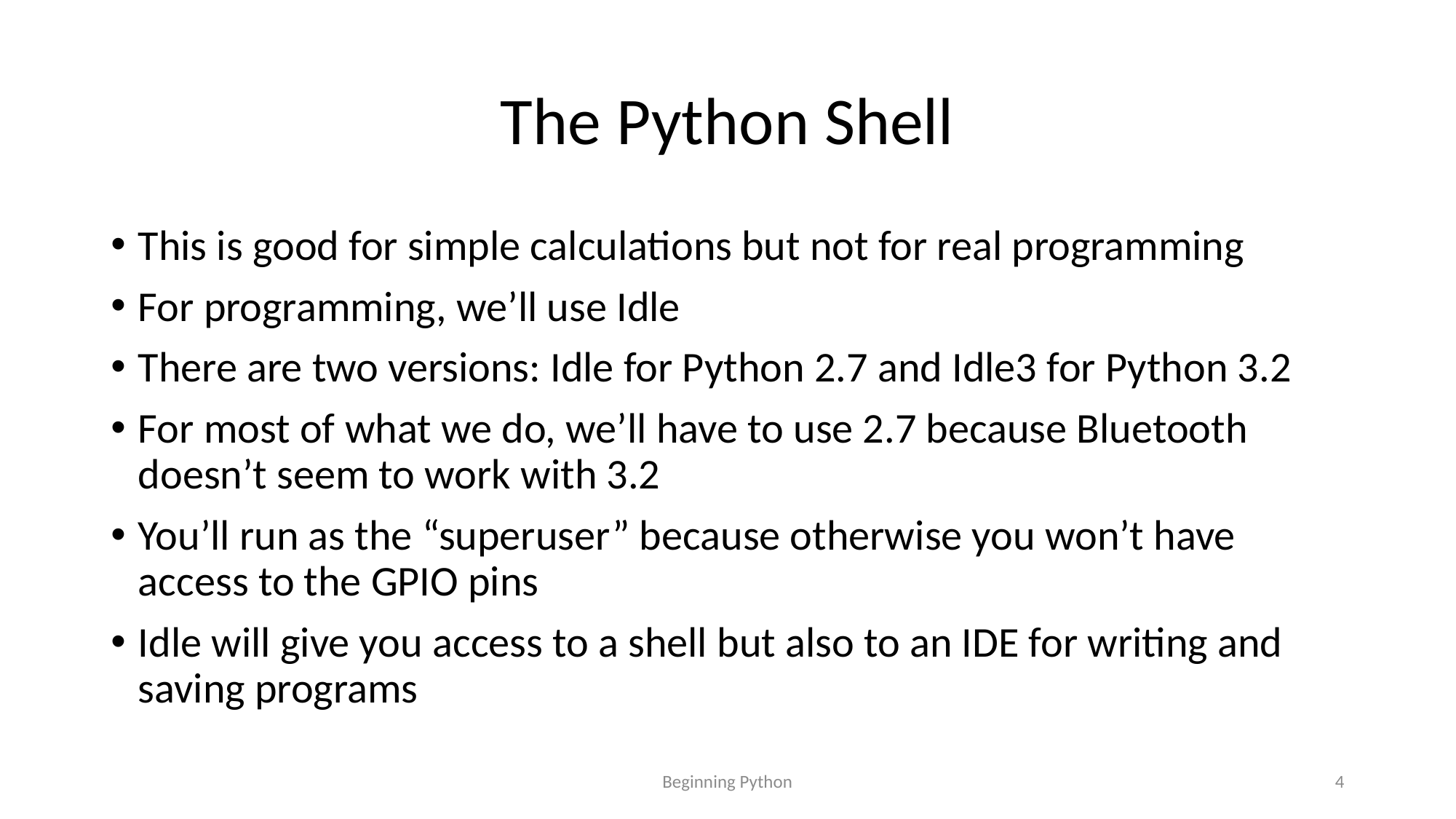

# The Python Shell
This is good for simple calculations but not for real programming
For programming, we’ll use Idle
There are two versions: Idle for Python 2.7 and Idle3 for Python 3.2
For most of what we do, we’ll have to use 2.7 because Bluetooth doesn’t seem to work with 3.2
You’ll run as the “superuser” because otherwise you won’t have access to the GPIO pins
Idle will give you access to a shell but also to an IDE for writing and saving programs
Beginning Python
4